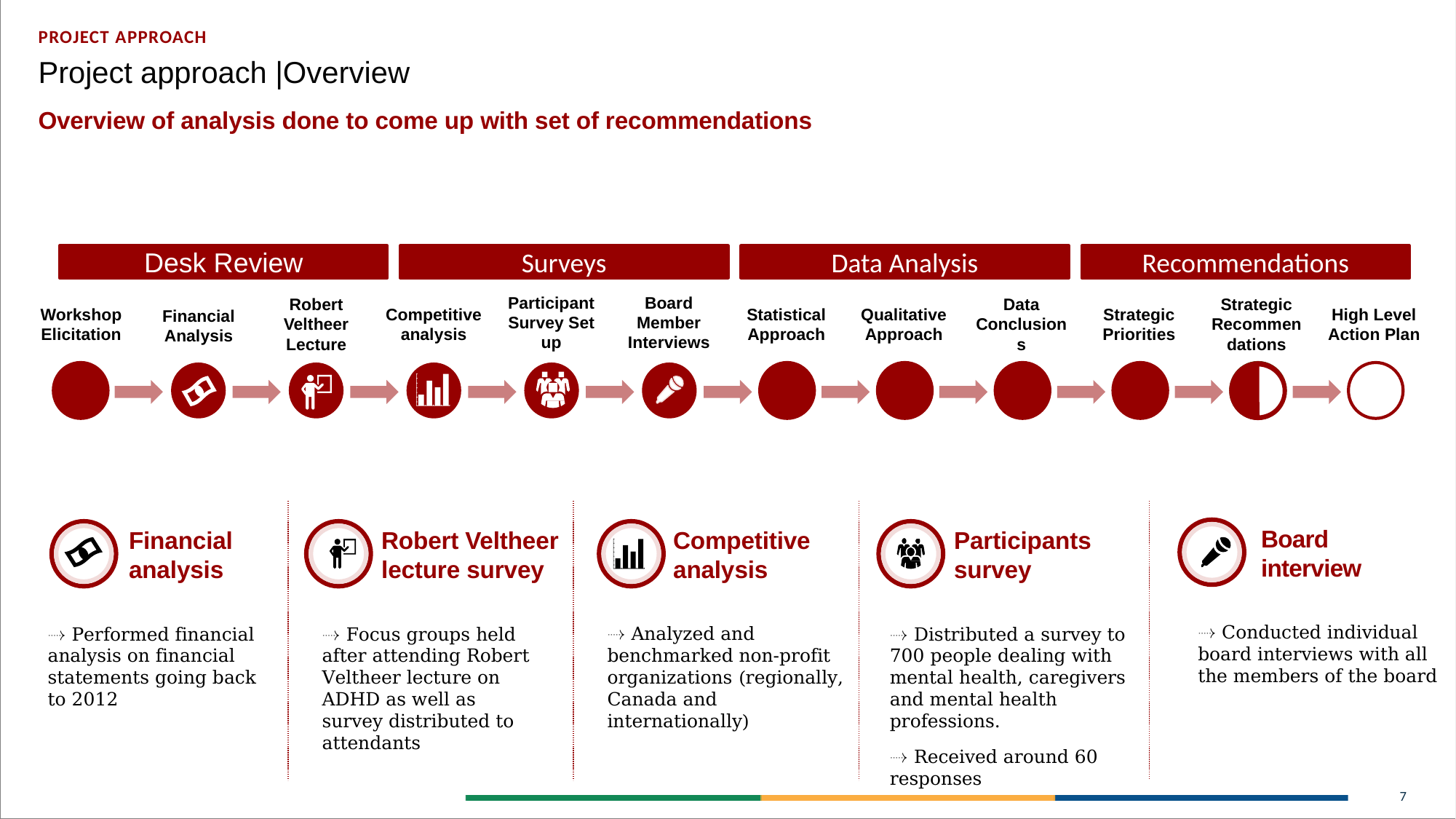

PROJECT APPROACH
Project approach |Overview
Overview of analysis done to come up with set of recommendations
Desk Review
Surveys
Recommendations
Data Analysis
Participant Survey Set up
Board Member Interviews
Strategic Recommendations
Robert Veltheer Lecture
Workshop Elicitation
Competitive analysis
Statistical Approach
Qualitative Approach
Data Conclusions
Strategic Priorities
High Level Action Plan
Financial Analysis

Financial analysis

Board interview
Robert Veltheer lecture survey
Competitive analysis
Participants survey

⤑ Conducted individual board interviews with all the members of the board
⤑ Performed financial analysis on financial statements going back to 2012

⤑ Focus groups held after attending Robert Veltheer lecture on ADHD as well as survey distributed to attendants

⤑ Analyzed and benchmarked non-profit organizations (regionally, Canada and internationally)

⤑ Distributed a survey to 700 people dealing with mental health, caregivers and mental health professions.
⤑ Received around 60 responses
7